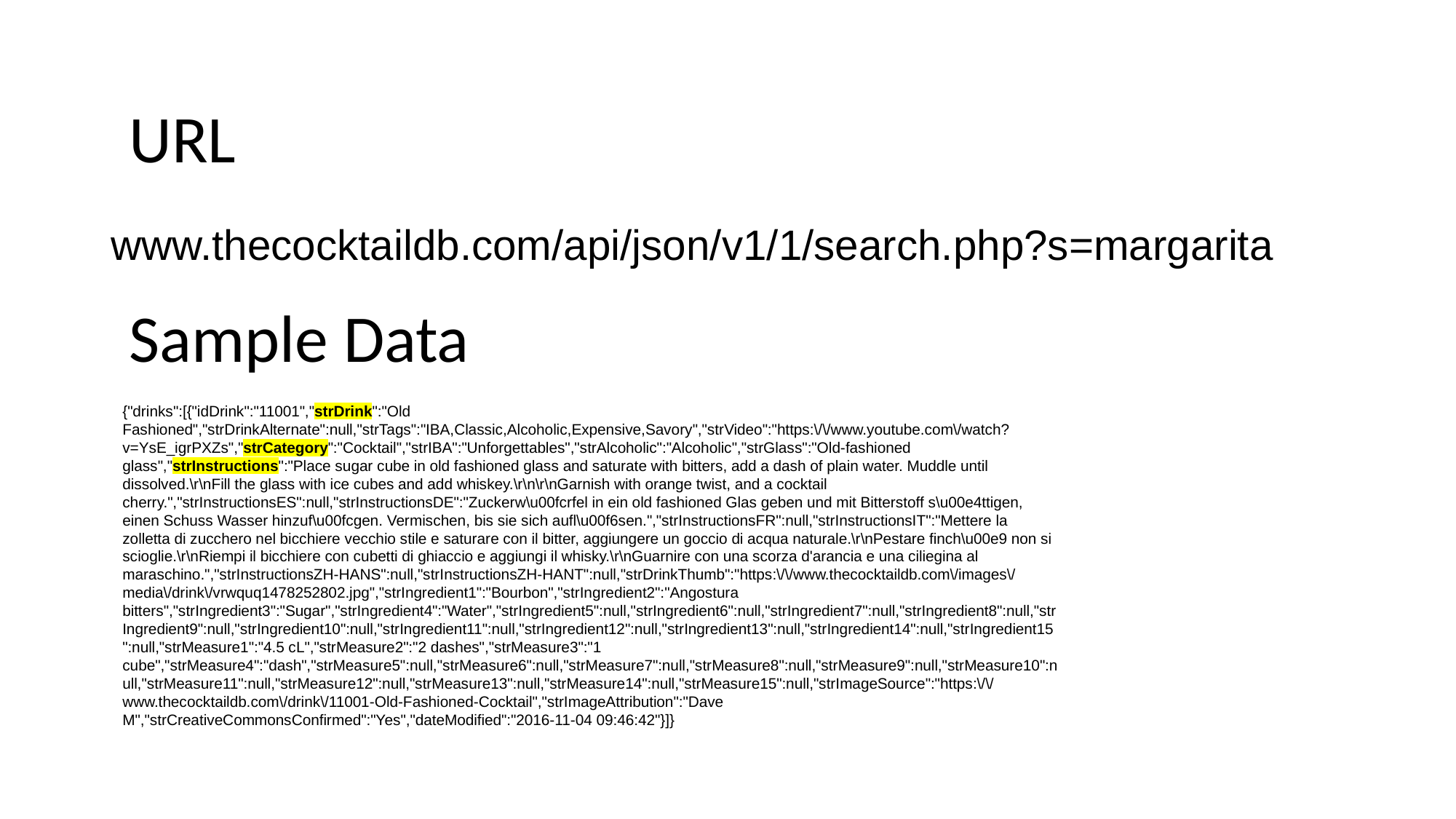

URL
www.thecocktaildb.com/api/json/v1/1/search.php?s=margarita
# Sample Data
{"drinks":[{"idDrink":"11001","strDrink":"Old Fashioned","strDrinkAlternate":null,"strTags":"IBA,Classic,Alcoholic,Expensive,Savory","strVideo":"https:\/\/www.youtube.com\/watch?v=YsE_igrPXZs","strCategory":"Cocktail","strIBA":"Unforgettables","strAlcoholic":"Alcoholic","strGlass":"Old-fashioned glass","strInstructions":"Place sugar cube in old fashioned glass and saturate with bitters, add a dash of plain water. Muddle until dissolved.\r\nFill the glass with ice cubes and add whiskey.\r\n\r\nGarnish with orange twist, and a cocktail cherry.","strInstructionsES":null,"strInstructionsDE":"Zuckerw\u00fcrfel in ein old fashioned Glas geben und mit Bitterstoff s\u00e4ttigen, einen Schuss Wasser hinzuf\u00fcgen. Vermischen, bis sie sich aufl\u00f6sen.","strInstructionsFR":null,"strInstructionsIT":"Mettere la zolletta di zucchero nel bicchiere vecchio stile e saturare con il bitter, aggiungere un goccio di acqua naturale.\r\nPestare finch\u00e9 non si scioglie.\r\nRiempi il bicchiere con cubetti di ghiaccio e aggiungi il whisky.\r\nGuarnire con una scorza d'arancia e una ciliegina al maraschino.","strInstructionsZH-HANS":null,"strInstructionsZH-HANT":null,"strDrinkThumb":"https:\/\/www.thecocktaildb.com\/images\/media\/drink\/vrwquq1478252802.jpg","strIngredient1":"Bourbon","strIngredient2":"Angostura bitters","strIngredient3":"Sugar","strIngredient4":"Water","strIngredient5":null,"strIngredient6":null,"strIngredient7":null,"strIngredient8":null,"strIngredient9":null,"strIngredient10":null,"strIngredient11":null,"strIngredient12":null,"strIngredient13":null,"strIngredient14":null,"strIngredient15":null,"strMeasure1":"4.5 cL","strMeasure2":"2 dashes","strMeasure3":"1 cube","strMeasure4":"dash","strMeasure5":null,"strMeasure6":null,"strMeasure7":null,"strMeasure8":null,"strMeasure9":null,"strMeasure10":null,"strMeasure11":null,"strMeasure12":null,"strMeasure13":null,"strMeasure14":null,"strMeasure15":null,"strImageSource":"https:\/\/www.thecocktaildb.com\/drink\/11001-Old-Fashioned-Cocktail","strImageAttribution":"Dave M","strCreativeCommonsConfirmed":"Yes","dateModified":"2016-11-04 09:46:42"}]}